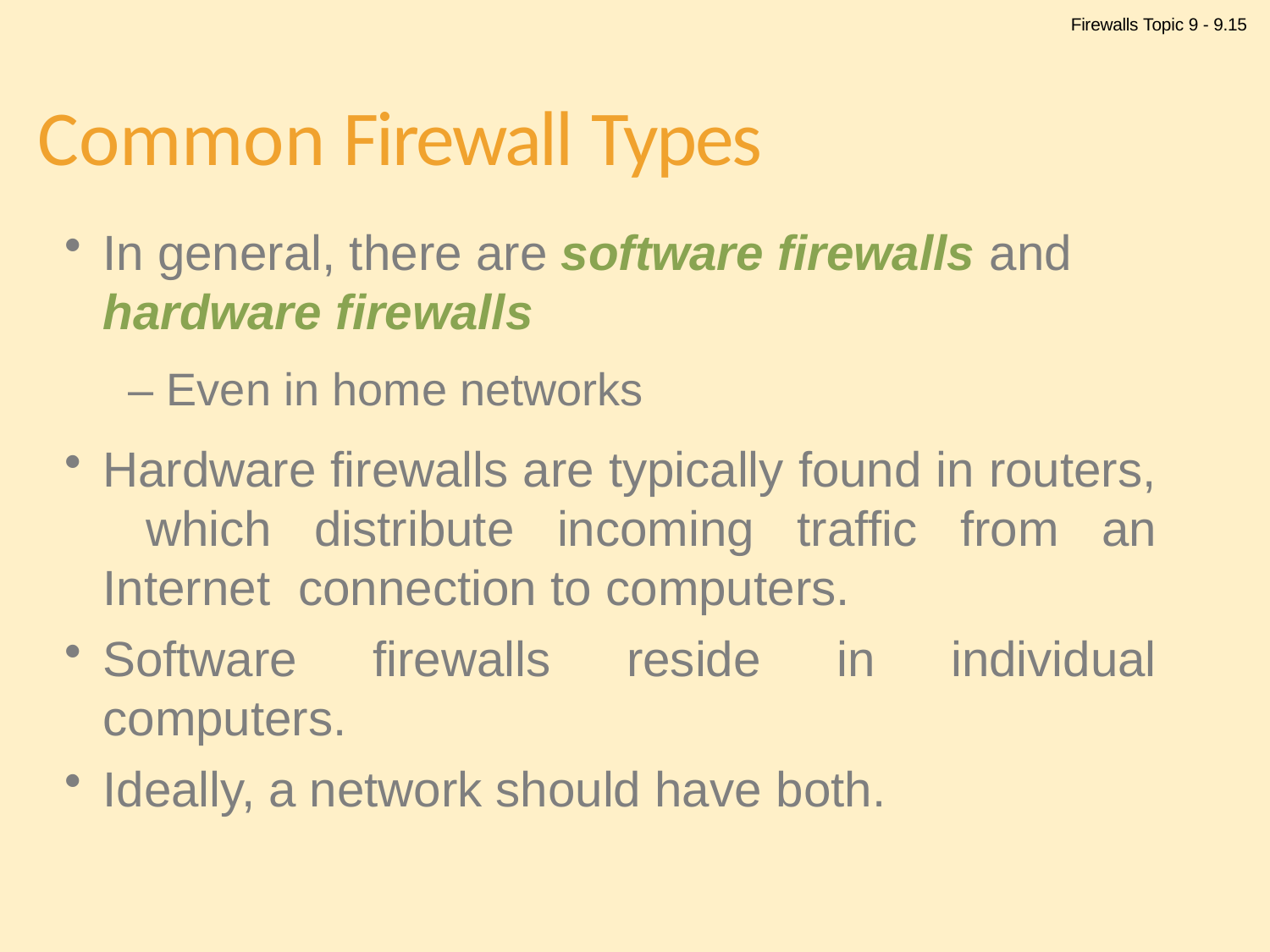

Firewalls Topic 9 - 9.15
# Common Firewall Types
In general, there are software firewalls and
hardware firewalls
– Even in home networks
Hardware firewalls are typically found in routers,  which distribute incoming traffic from an Internet  connection to computers.
Software firewalls reside in individual computers.
Ideally, a network should have both.